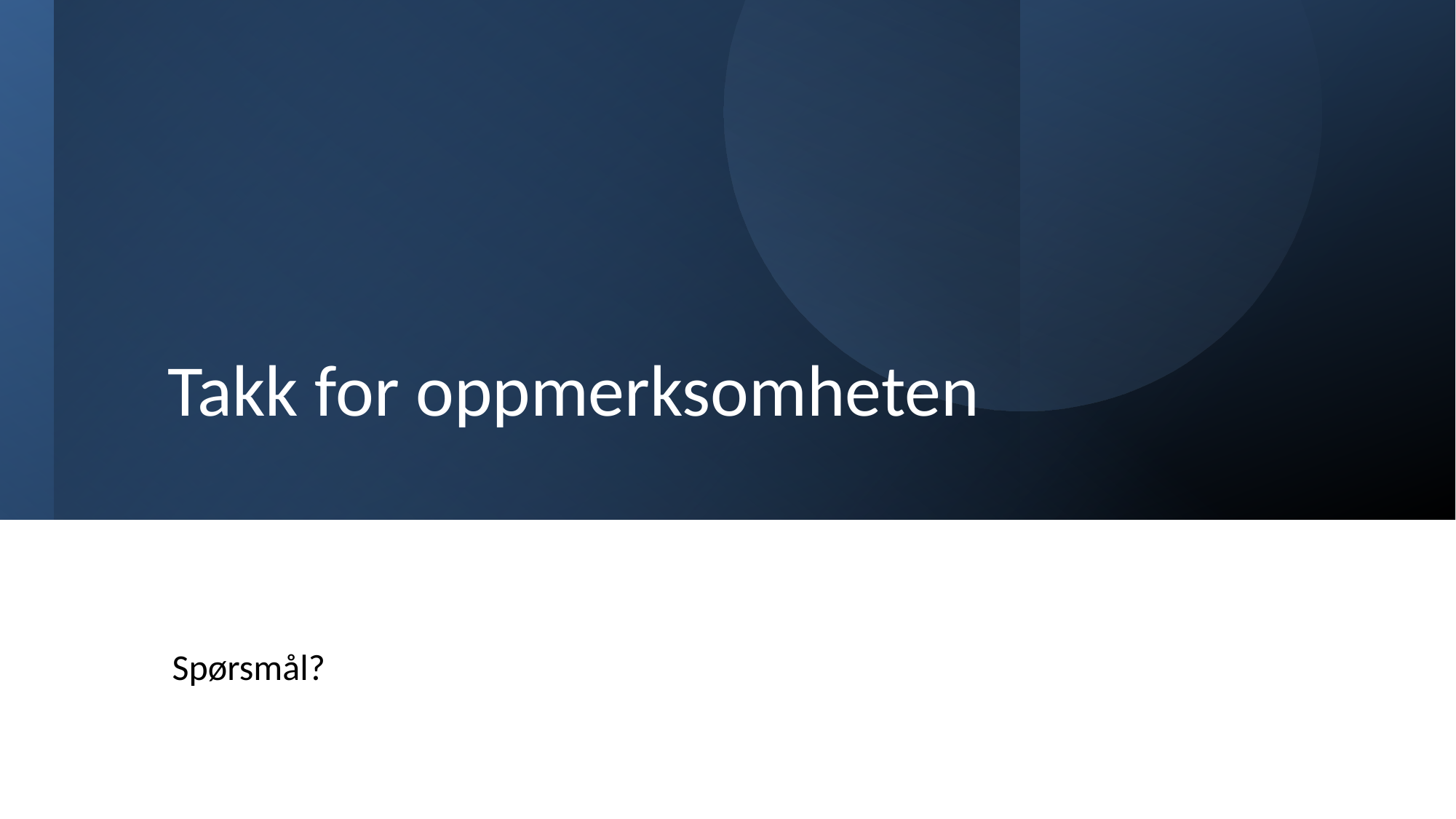

# Takk for oppmerksomheten
Spørsmål?
Espen Elstad Halsen - Fagprøve IT-utviklerfag - Digitaliseringsdirektoratet
22